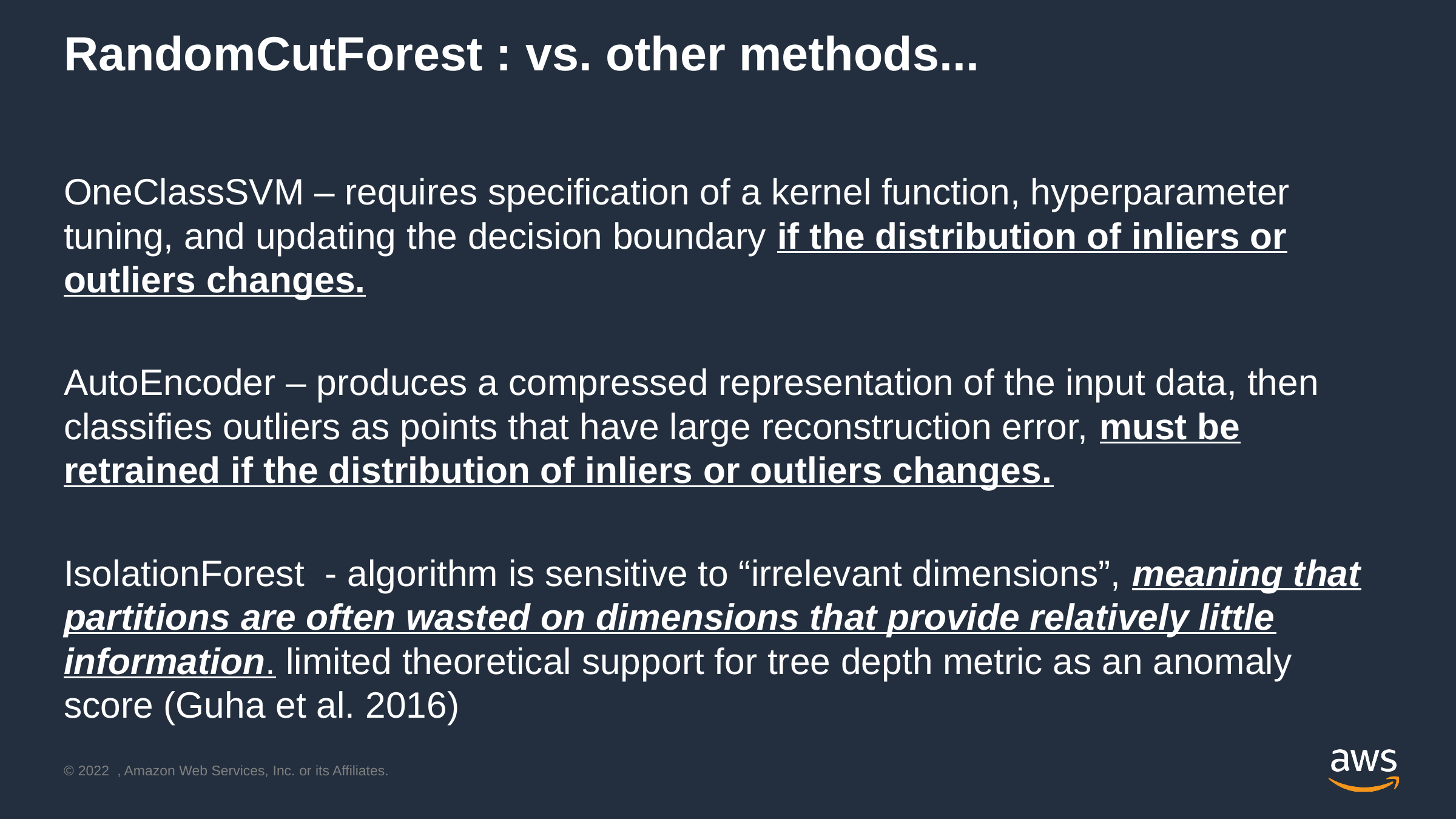

# RandomCutForest : vs. other methods...
OneClassSVM – requires specification of a kernel function, hyperparameter tuning, and updating the decision boundary if the distribution of inliers or outliers changes.

AutoEncoder – produces a compressed representation of the input data, then classifies outliers as points that have large reconstruction error, must be retrained if the distribution of inliers or outliers changes.

IsolationForest  - algorithm is sensitive to “irrelevant dimensions”, meaning that partitions are often wasted on dimensions that provide relatively little information. limited theoretical support for tree depth metric as an anomaly score (Guha et al. 2016)
2022
©           , Amazon Web Services, Inc. or its Affiliates.